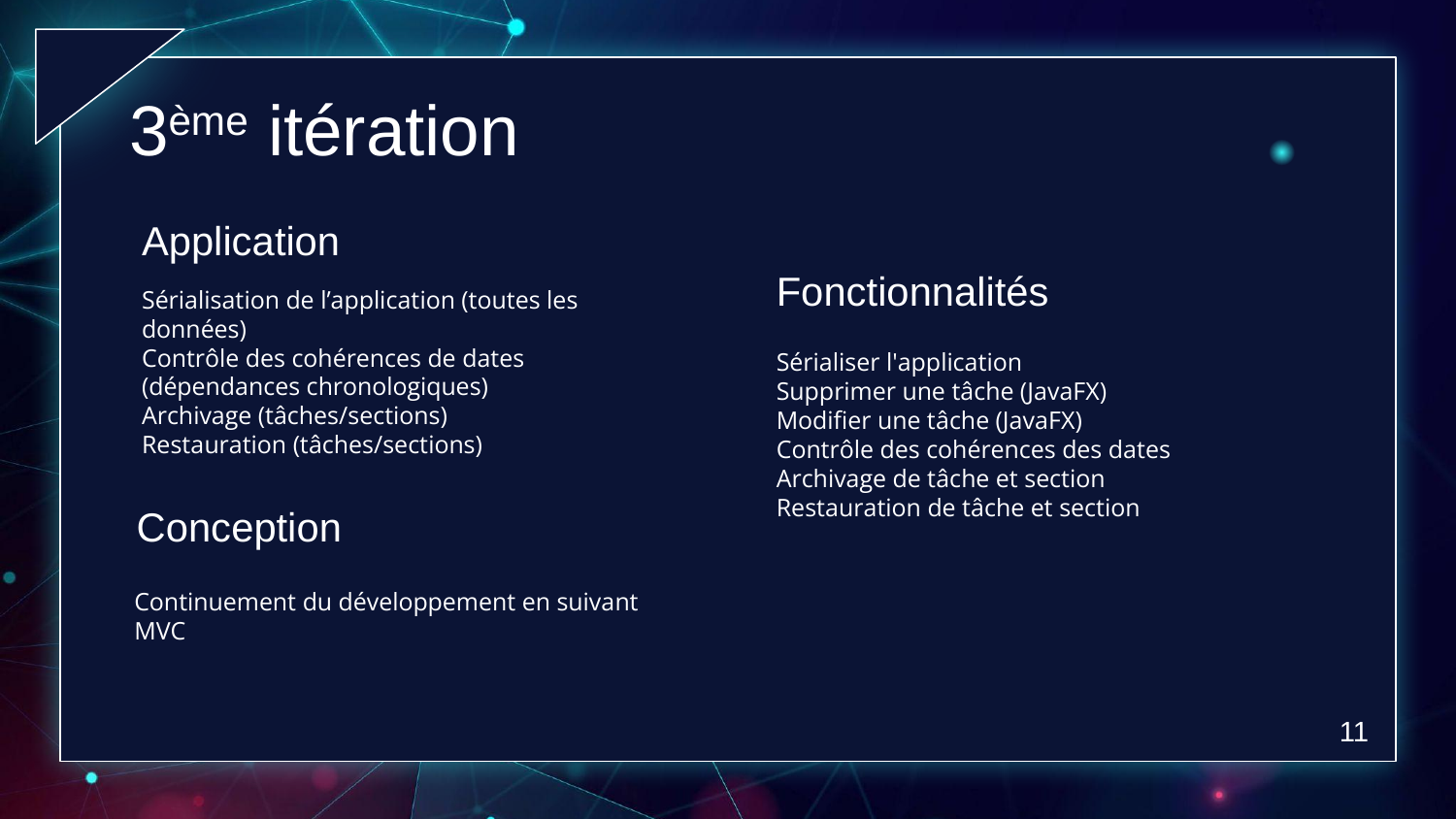

# 3ème itération

Application

Sérialisation de l’application (toutes les données)
Contrôle des cohérences de dates (dépendances chronologiques)
Archivage (tâches/sections)
Restauration (tâches/sections)
Fonctionnalités
Sérialiser l'application
Supprimer une tâche (JavaFX)
Modifier une tâche (JavaFX)
Contrôle des cohérences des dates
Archivage de tâche et section
Restauration de tâche et section
Conception
Continuement du développement en suivant MVC
11